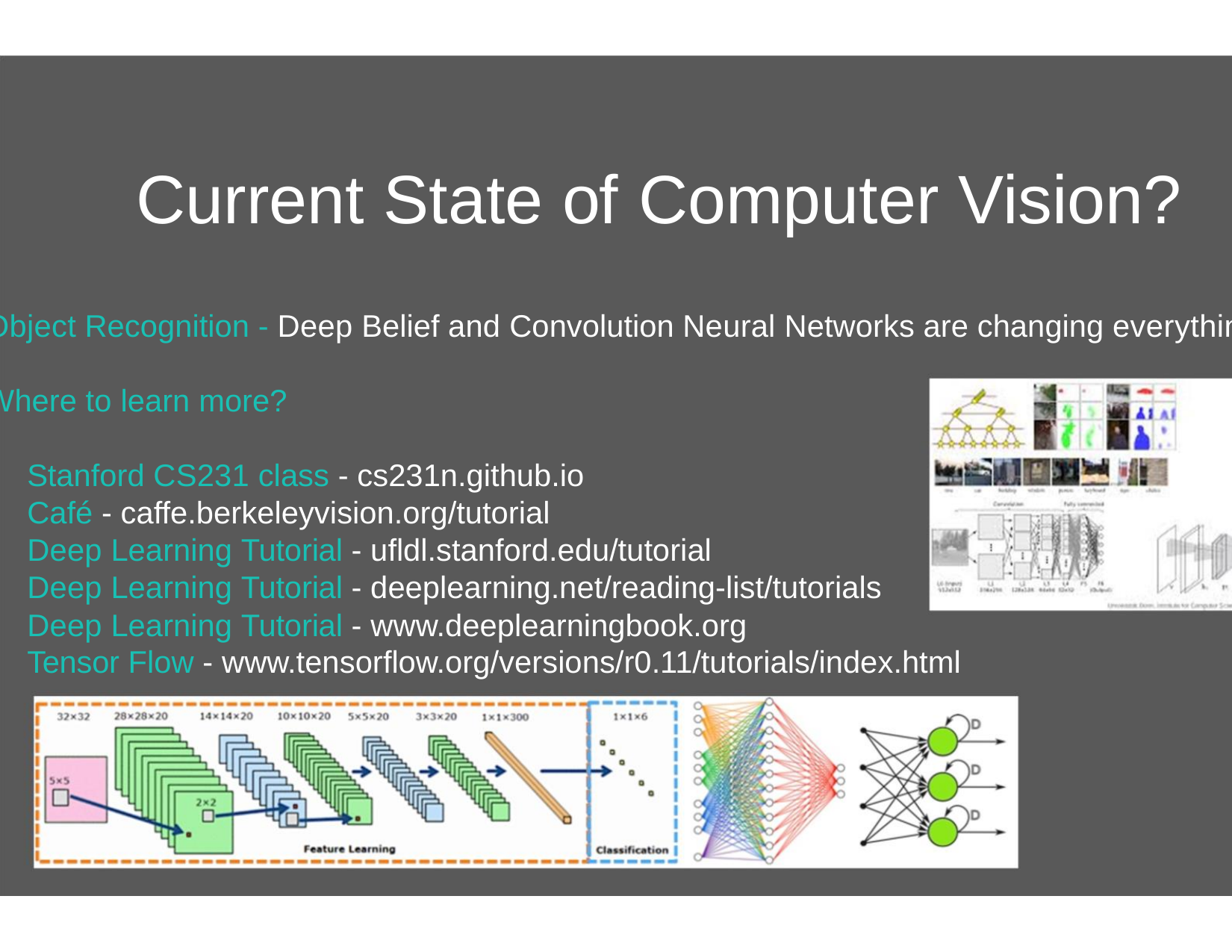

Current State of Computer Vision?
Object Recognition - Deep Belief and Convolution Neural Networks are changing everything!
Where to learn more?
Stanford CS231 class - cs231n.github.io
Café - caffe.berkeleyvision.org/tutorial
Deep Learning Tutorial - ufldl.stanford.edu/tutorial
Deep Learning Tutorial - deeplearning.net/reading-list/tutorials
Deep Learning Tutorial - www.deeplearningbook.org
Tensor Flow - www.tensorflow.org/versions/r0.11/tutorials/index.html